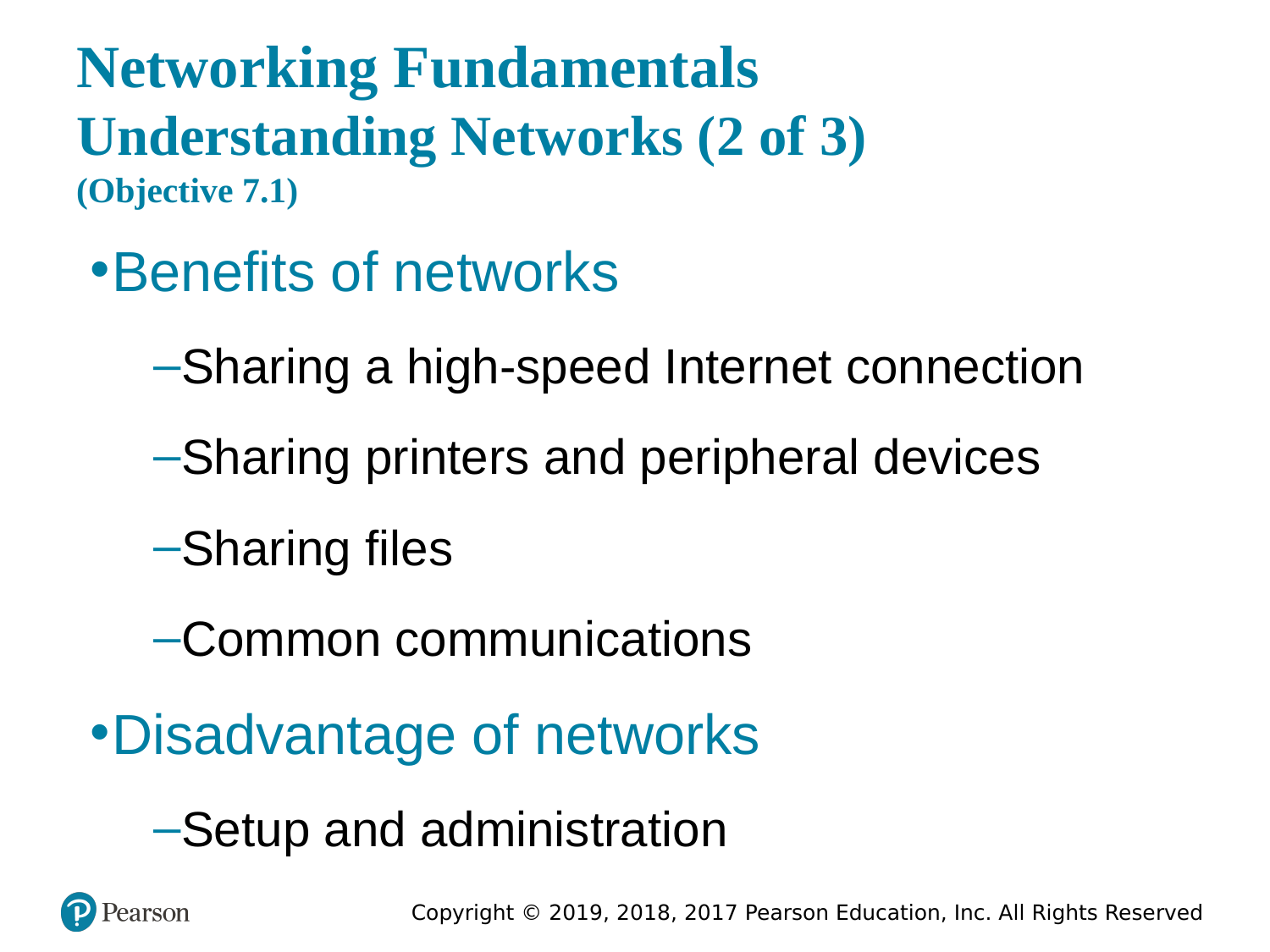

# Networking Fundamentals Understanding Networks (2 of 3) (Objective 7.1)
Benefits of networks
Sharing a high-speed Internet connection
Sharing printers and peripheral devices
Sharing files
Common communications
Disadvantage of networks
Setup and administration